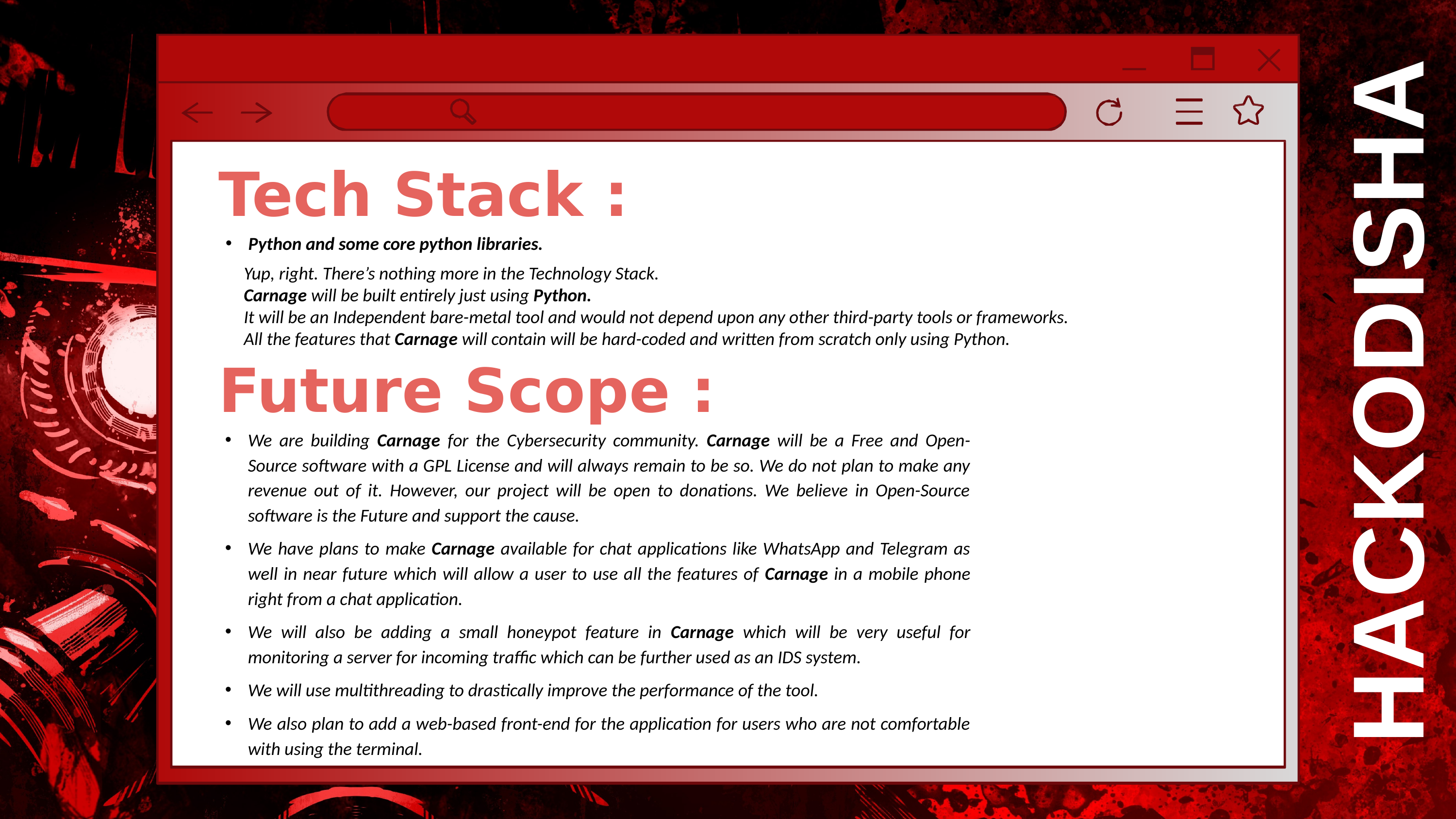

HACKODISHA
# Tech Stack :
Python and some core python libraries.
Yup, right. There’s nothing more in the Technology Stack.
Carnage will be built entirely just using Python.
It will be an Independent bare-metal tool and would not depend upon any other third-party tools or frameworks.
All the features that Carnage will contain will be hard-coded and written from scratch only using Python.
Future Scope :
We are building Carnage for the Cybersecurity community. Carnage will be a Free and Open-Source software with a GPL License and will always remain to be so. We do not plan to make any revenue out of it. However, our project will be open to donations. We believe in Open-Source software is the Future and support the cause.
We have plans to make Carnage available for chat applications like WhatsApp and Telegram as well in near future which will allow a user to use all the features of Carnage in a mobile phone right from a chat application.
We will also be adding a small honeypot feature in Carnage which will be very useful for monitoring a server for incoming traffic which can be further used as an IDS system.
We will use multithreading to drastically improve the performance of the tool.
We also plan to add a web-based front-end for the application for users who are not comfortable with using the terminal.